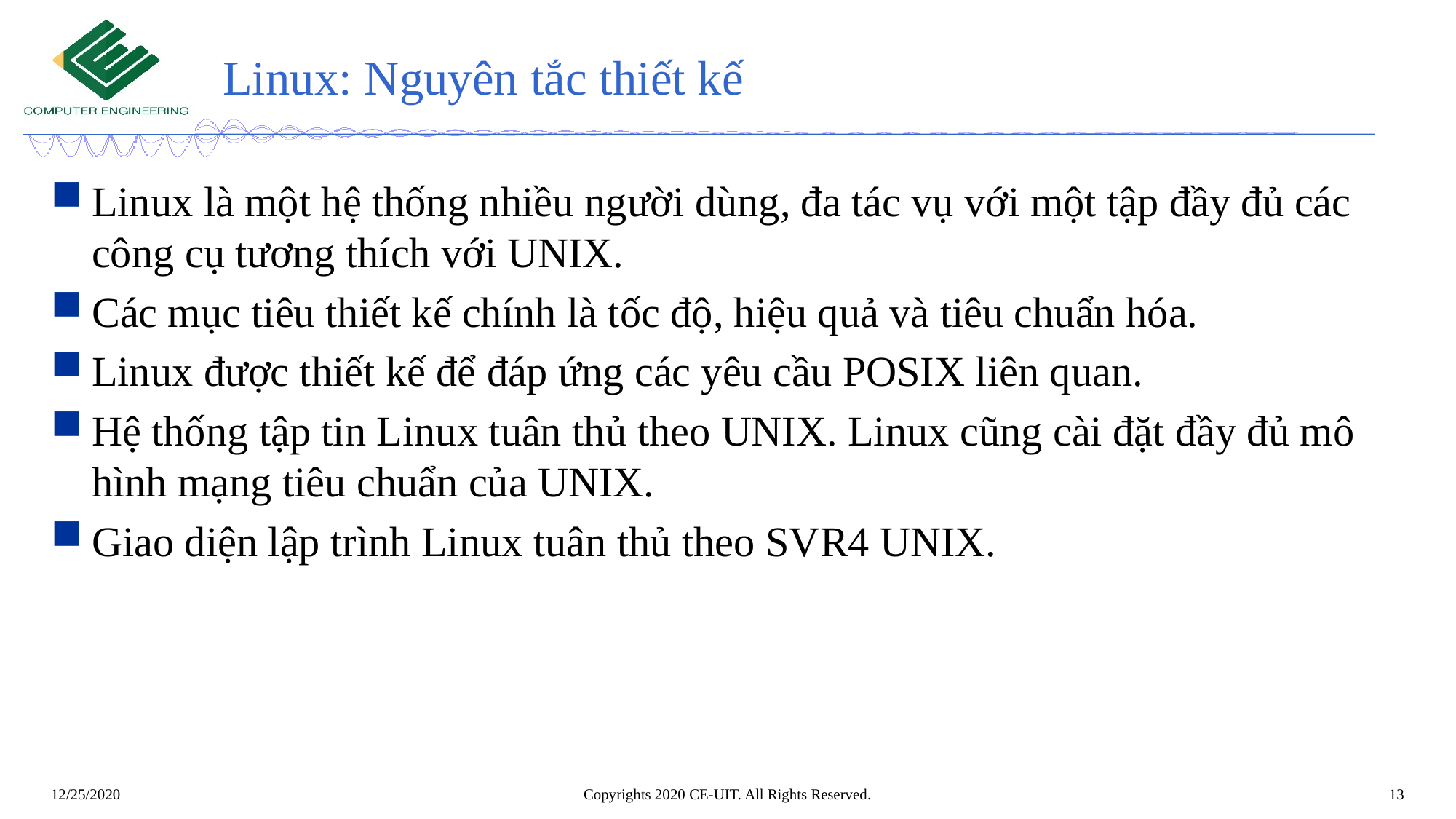

# Linux: Nguyên tắc thiết kế
Linux là một hệ thống nhiều người dùng, đa tác vụ với một tập đầy đủ các công cụ tương thích với UNIX.
Các mục tiêu thiết kế chính là tốc độ, hiệu quả và tiêu chuẩn hóa.
Linux được thiết kế để đáp ứng các yêu cầu POSIX liên quan.
Hệ thống tập tin Linux tuân thủ theo UNIX. Linux cũng cài đặt đầy đủ mô hình mạng tiêu chuẩn của UNIX.
Giao diện lập trình Linux tuân thủ theo SVR4 UNIX.

Copyrights 2020 CE-UIT. All Rights Reserved.
13
12/25/2020